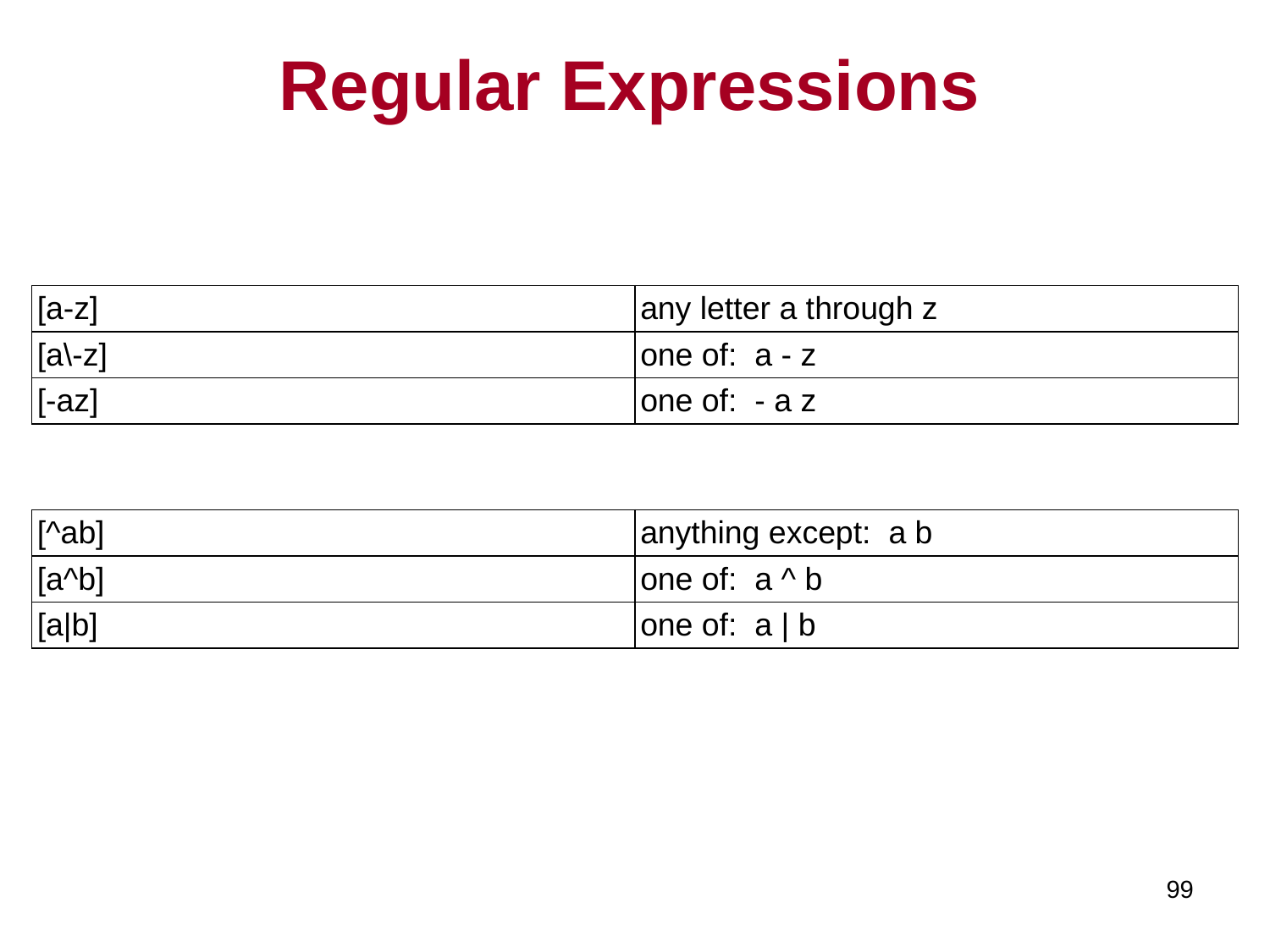

# Regular Expressions
| [a-z] | any letter a through z |
| --- | --- |
| [a\-z] | one of:  a - z |
| [-az] | one of:  - a z |
| [^ab] | anything except:  a b |
| --- | --- |
| [a^b] | one of:  a ^ b |
| [a|b] | one of:  a | b |
99